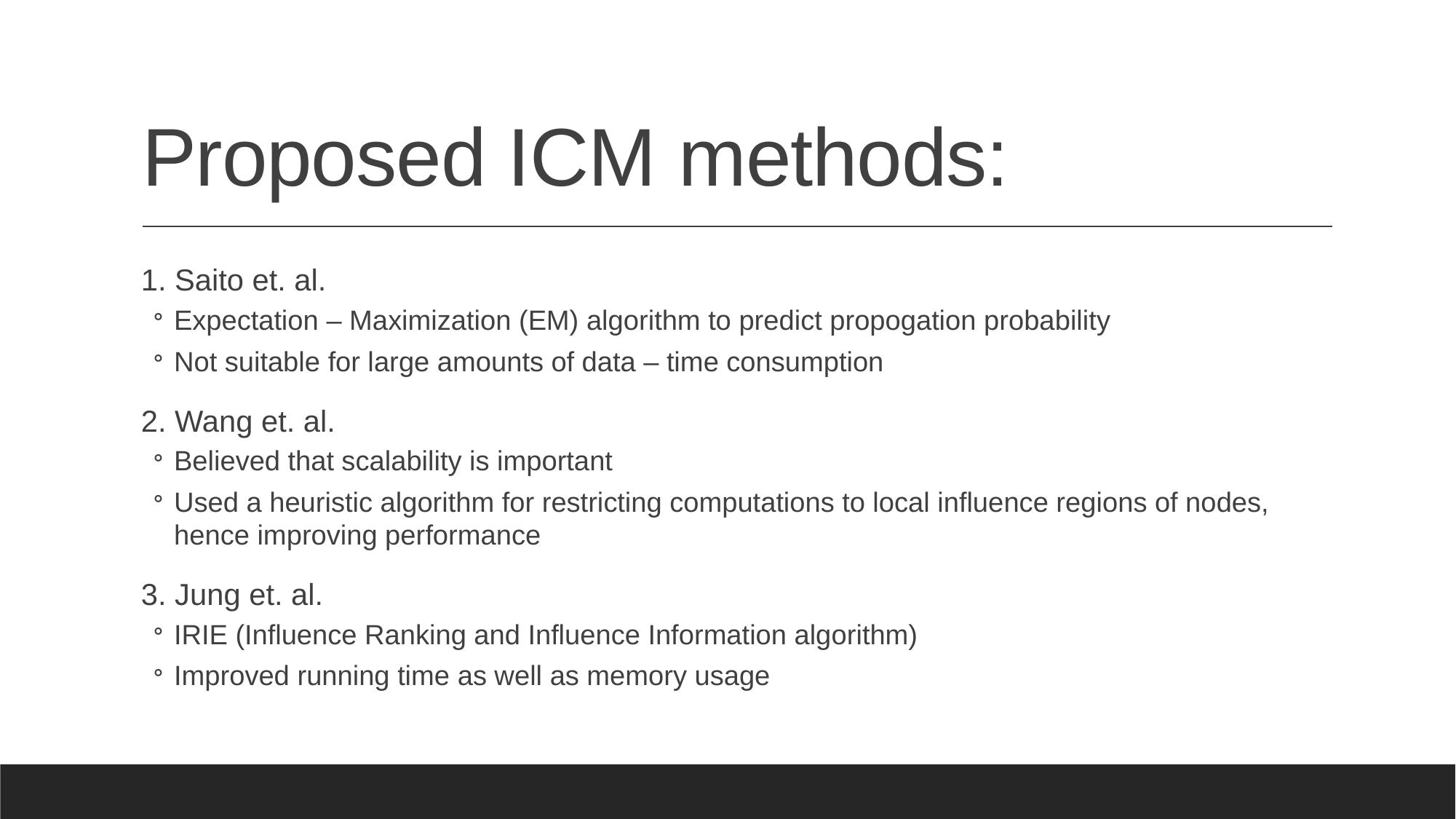

# Proposed ICM ​methods: ​
1. Saito et. al.
Expectation – Maximization (EM) algorithm to predict propogation probability
Not suitable for large amounts of data – time consumption
2. Wang et. al.
Believed that scalability is important
Used a heuristic algorithm for restricting computations to local influence regions of nodes, hence improving performance
3. Jung et. al.
IRIE (Influence Ranking and Influence Information algorithm)
Improved running time as well as memory usage